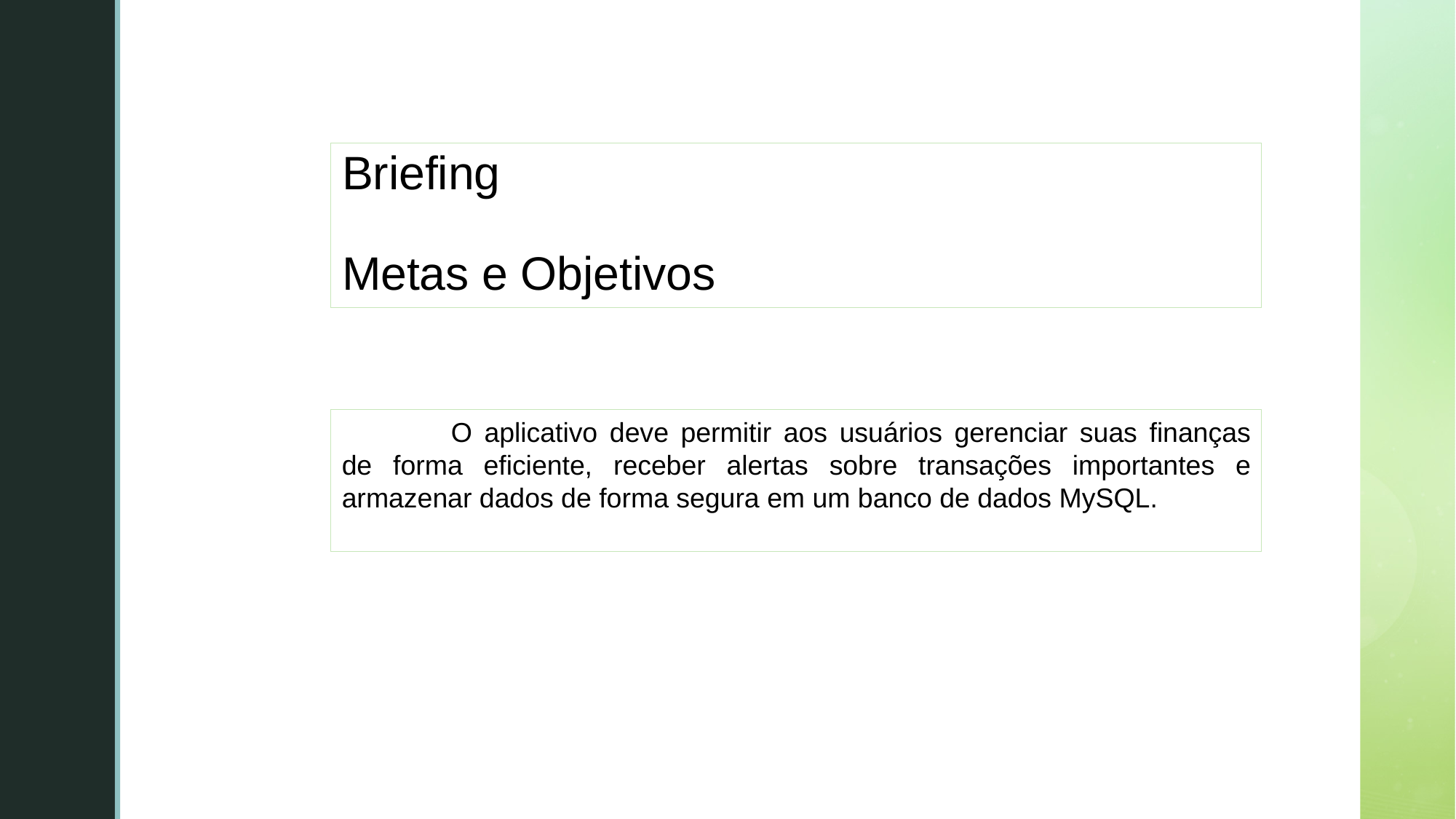

# Briefing Metas e Objetivos
	O aplicativo deve permitir aos usuários gerenciar suas finanças de forma eficiente, receber alertas sobre transações importantes e armazenar dados de forma segura em um banco de dados MySQL.